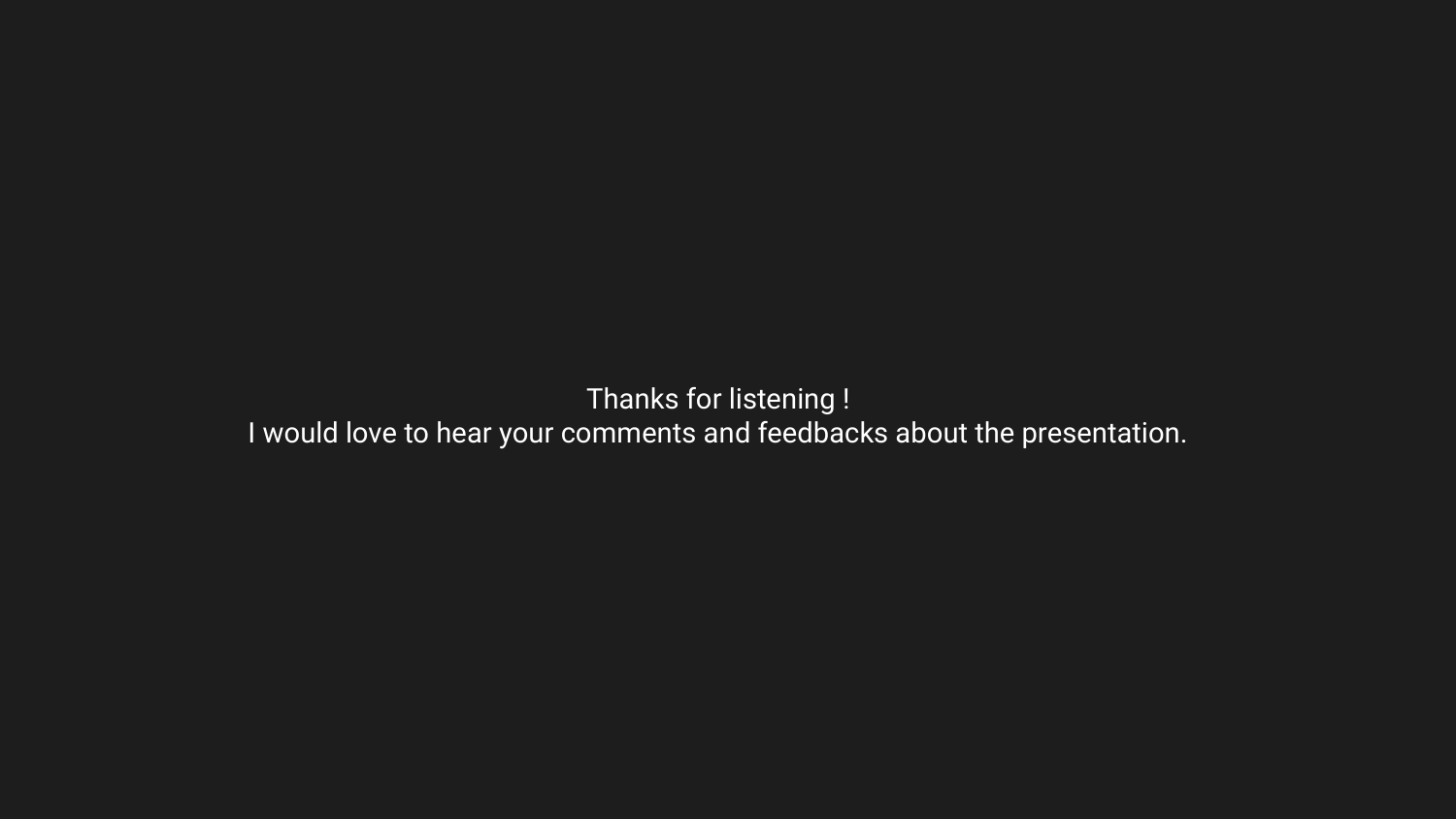

Thanks for listening !
I would love to hear your comments and feedbacks about the presentation.